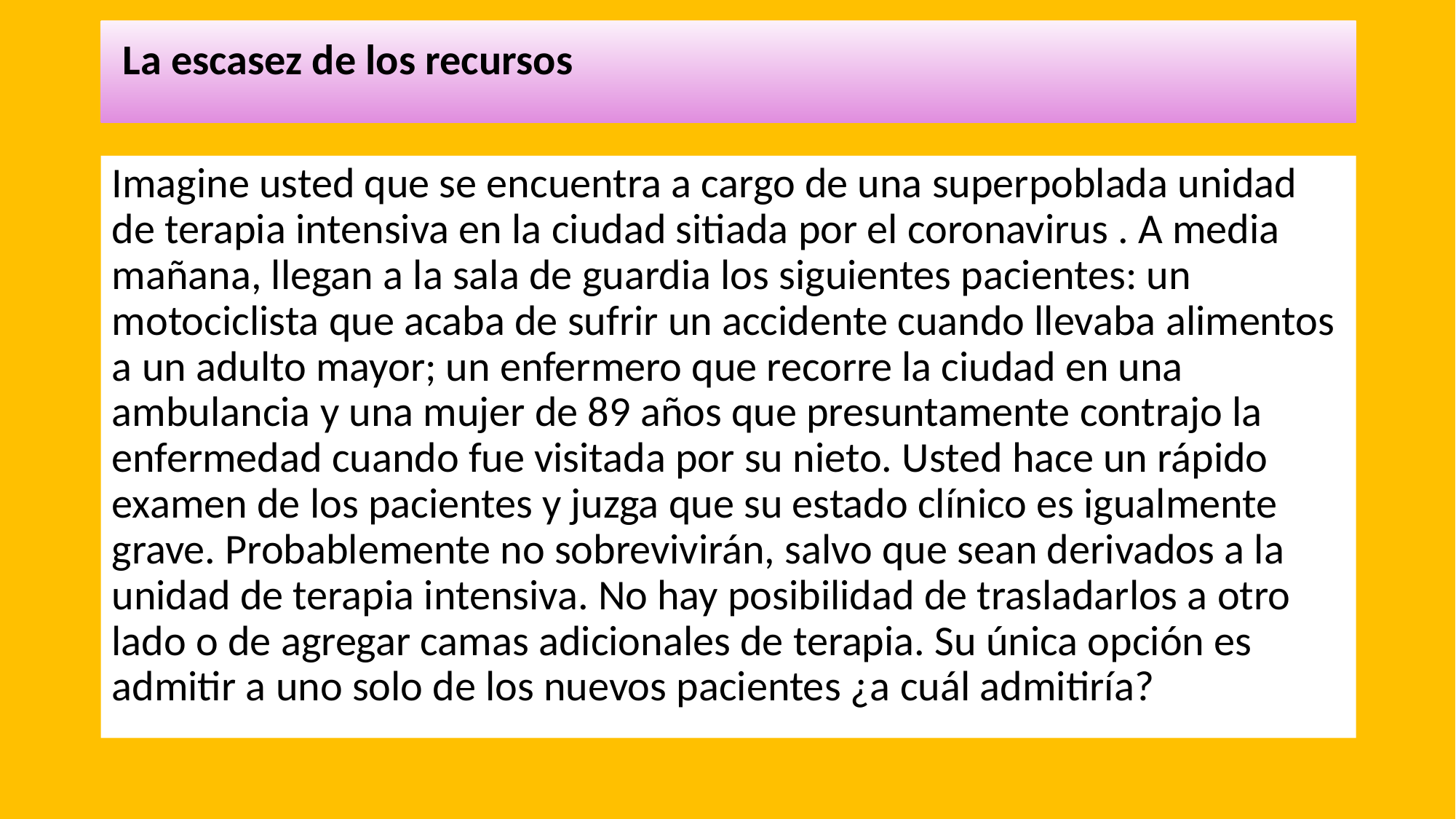

La escasez de los recursos
Imagine usted que se encuentra a cargo de una superpoblada unidad de terapia intensiva en la ciudad sitiada por el coronavirus . A media mañana, llegan a la sala de guardia los siguientes pacientes: un motociclista que acaba de sufrir un accidente cuando llevaba alimentos a un adulto mayor; un enfermero que recorre la ciudad en una ambulancia y una mujer de 89 años que presuntamente contrajo la enfermedad cuando fue visitada por su nieto. Usted hace un rápido examen de los pacientes y juzga que su estado clínico es igualmente grave. Probablemente no sobrevivirán, salvo que sean derivados a la unidad de terapia intensiva. No hay posibilidad de trasladarlos a otro lado o de agregar camas adicionales de terapia. Su única opción es admitir a uno solo de los nuevos pacientes ¿a cuál admitiría?